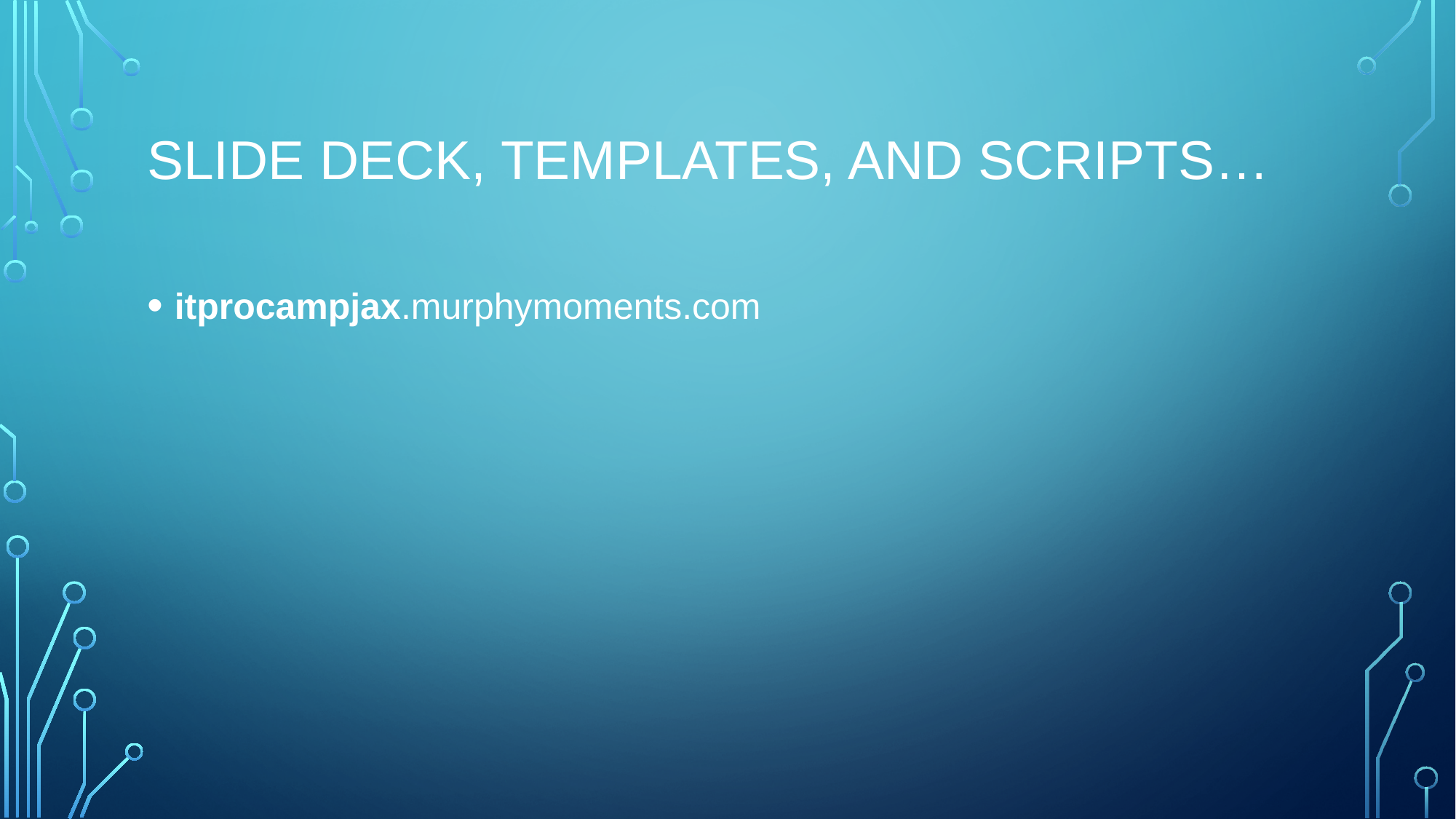

# Slide Deck, Templates, and scripts…
itprocampjax.murphymoments.com